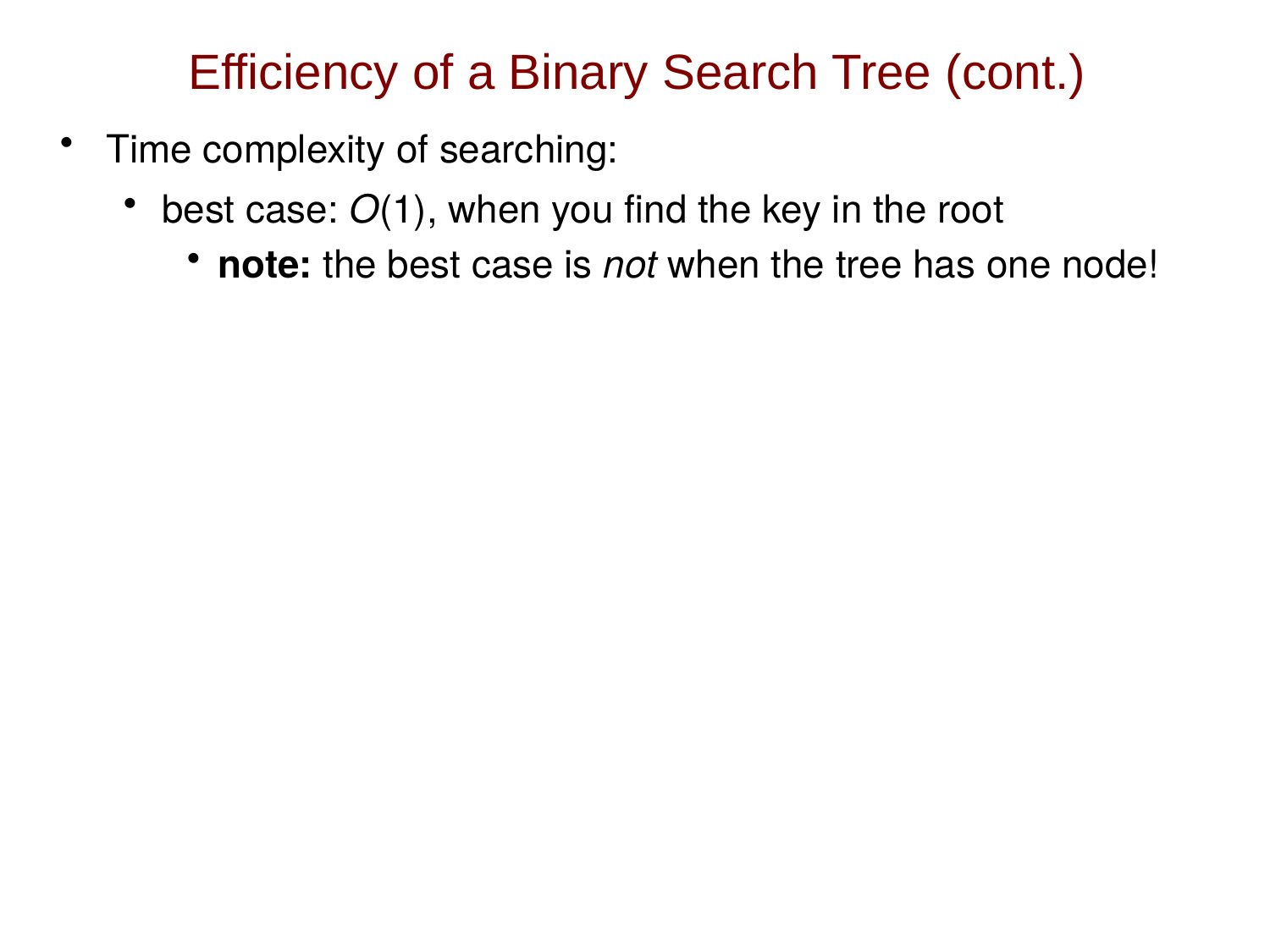

# Efficiency of a Binary Search Tree (cont.)
Time complexity of searching:
best case: O(1), when you find the key in the root
note: the best case is not when the tree has one node!